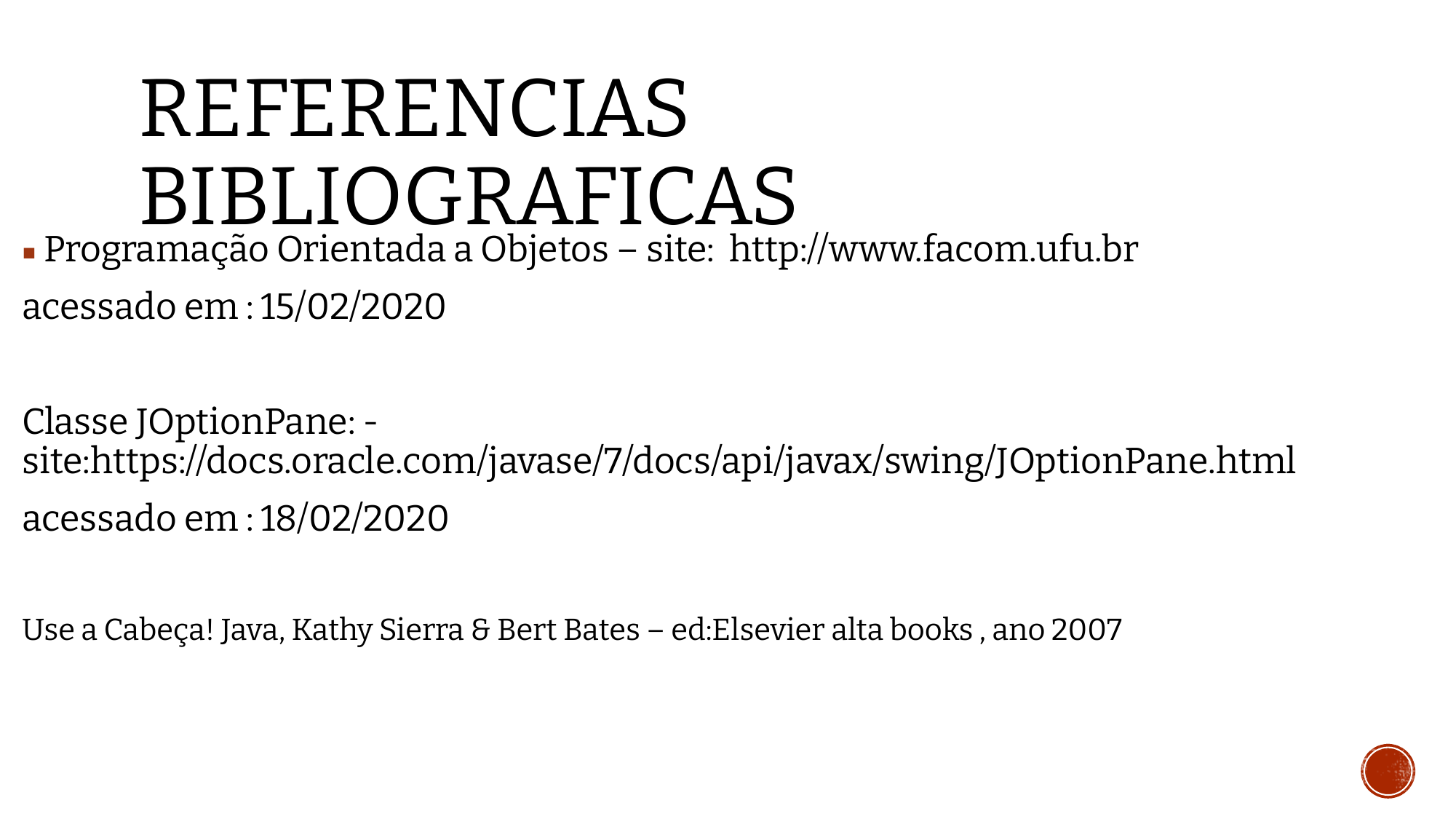

# REFERENCIAS BIBLIOGRAFICAS
Programação Orientada a Objetos – site:  http://www.facom.ufu.br
acessado em : 15/02/2020

Classe JOptionPane: - site:https://docs.oracle.com/javase/7/docs/api/javax/swing/JOptionPane.html
acessado em : 18/02/2020

Use a Cabeça! Java, Kathy Sierra & Bert Bates – ed:Elsevier alta books , ano 2007